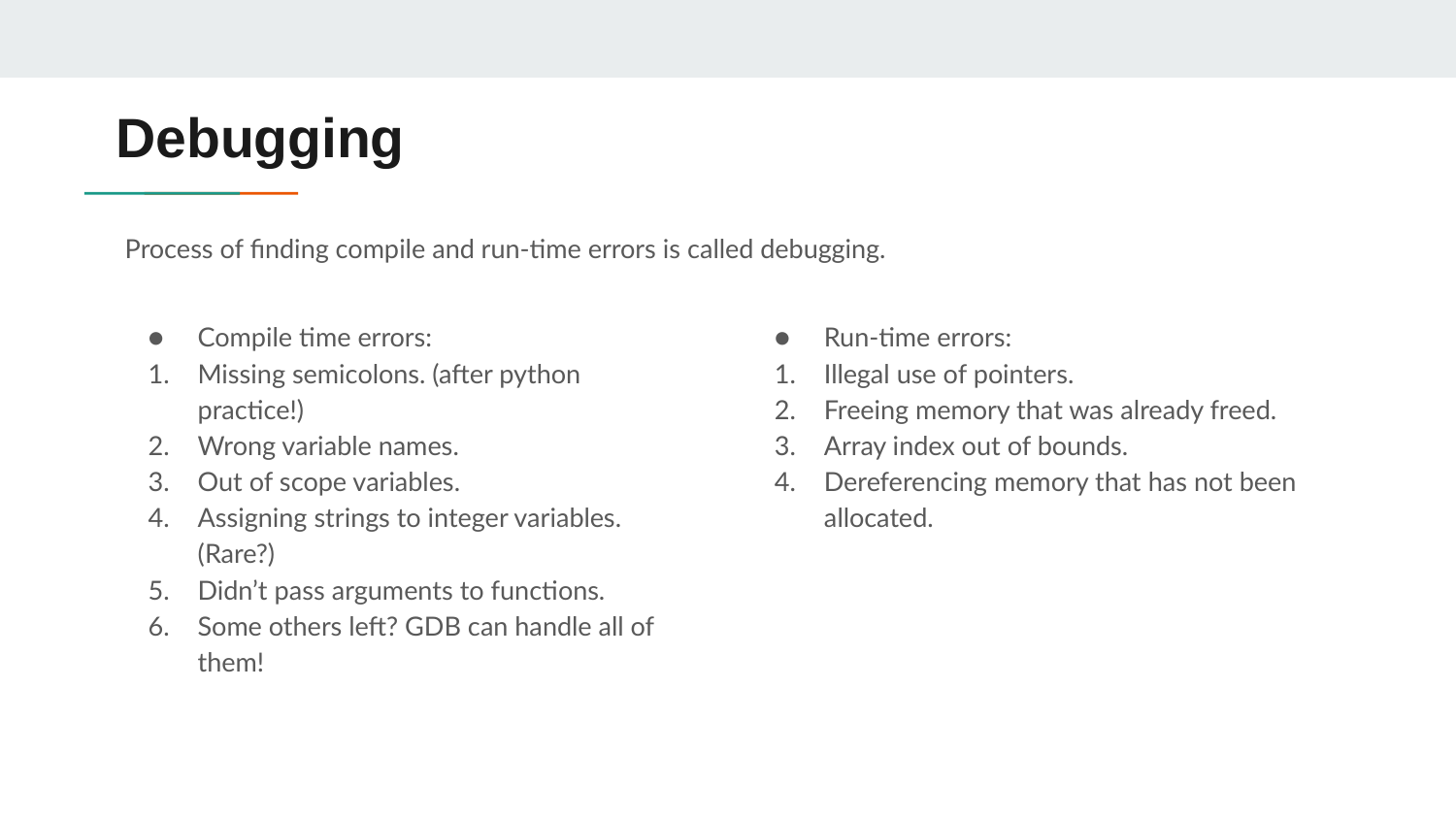

# Debugging
Process of finding compile and run-time errors is called debugging.
Compile time errors:
Missing semicolons. (after python practice!)
Wrong variable names.
Out of scope variables.
Assigning strings to integer variables. (Rare?)
Didn’t pass arguments to functions.
Some others left? GDB can handle all of them!
Run-time errors:
Illegal use of pointers.
Freeing memory that was already freed.
Array index out of bounds.
Dereferencing memory that has not been allocated.